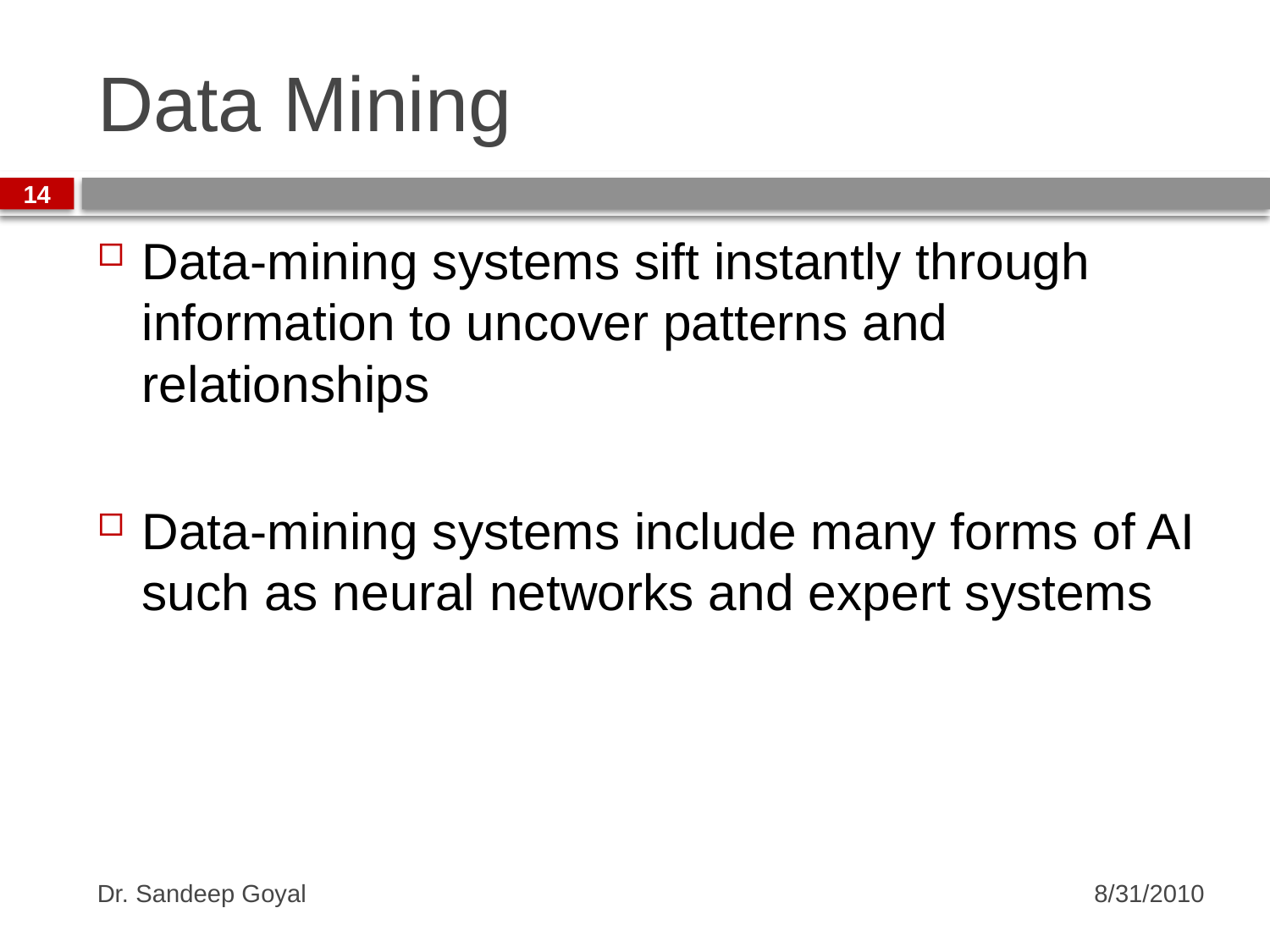

# Data Mining
14
Data-mining systems sift instantly through information to uncover patterns and relationships

Data-mining systems include many forms of AI such as neural networks and expert systems
Dr. Sandeep Goyal
8/31/2010